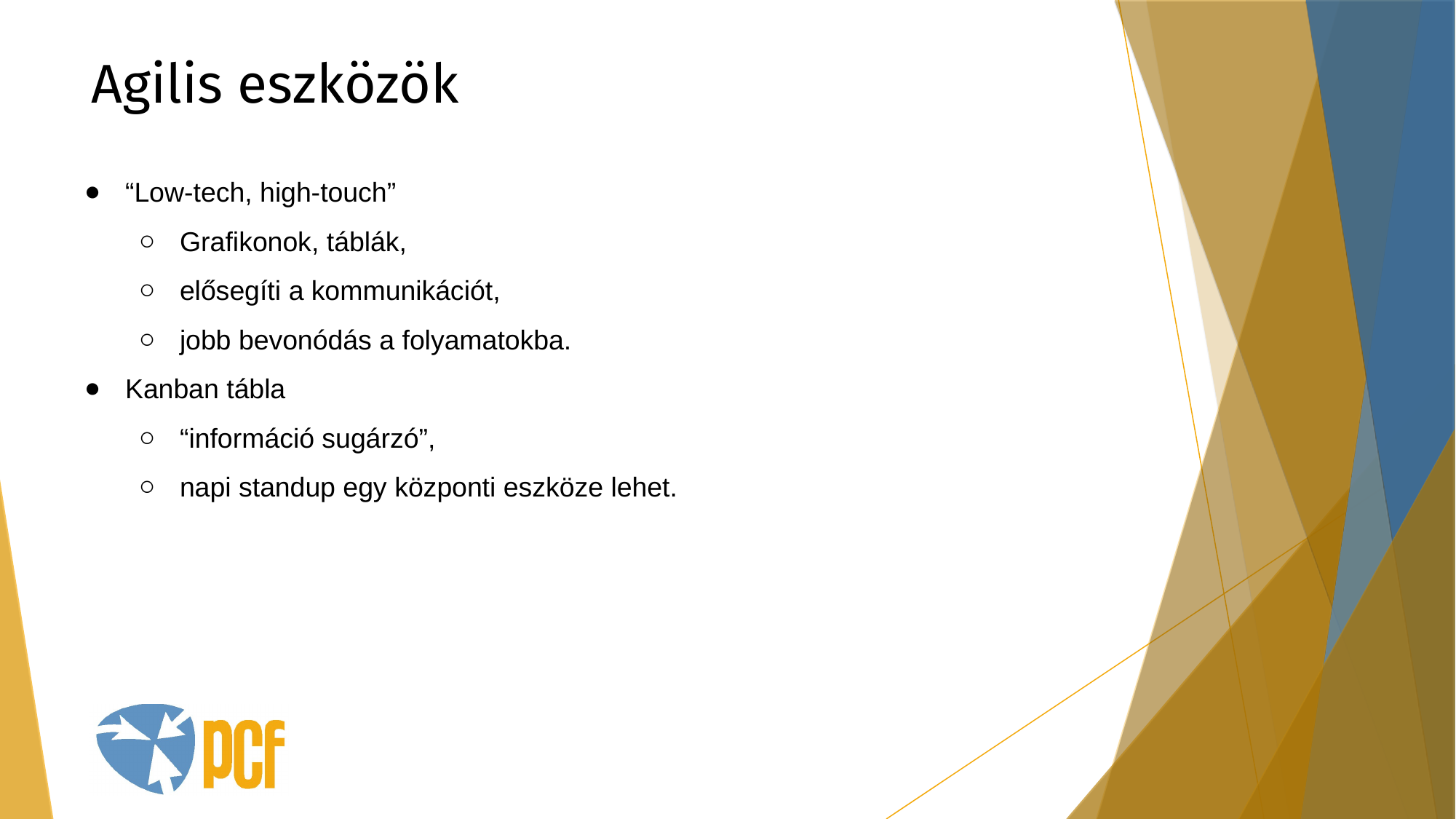

Agilis eszközök
“Low-tech, high-touch”
Grafikonok, táblák,
elősegíti a kommunikációt,
jobb bevonódás a folyamatokba.
Kanban tábla
“információ sugárzó”,
napi standup egy központi eszköze lehet.